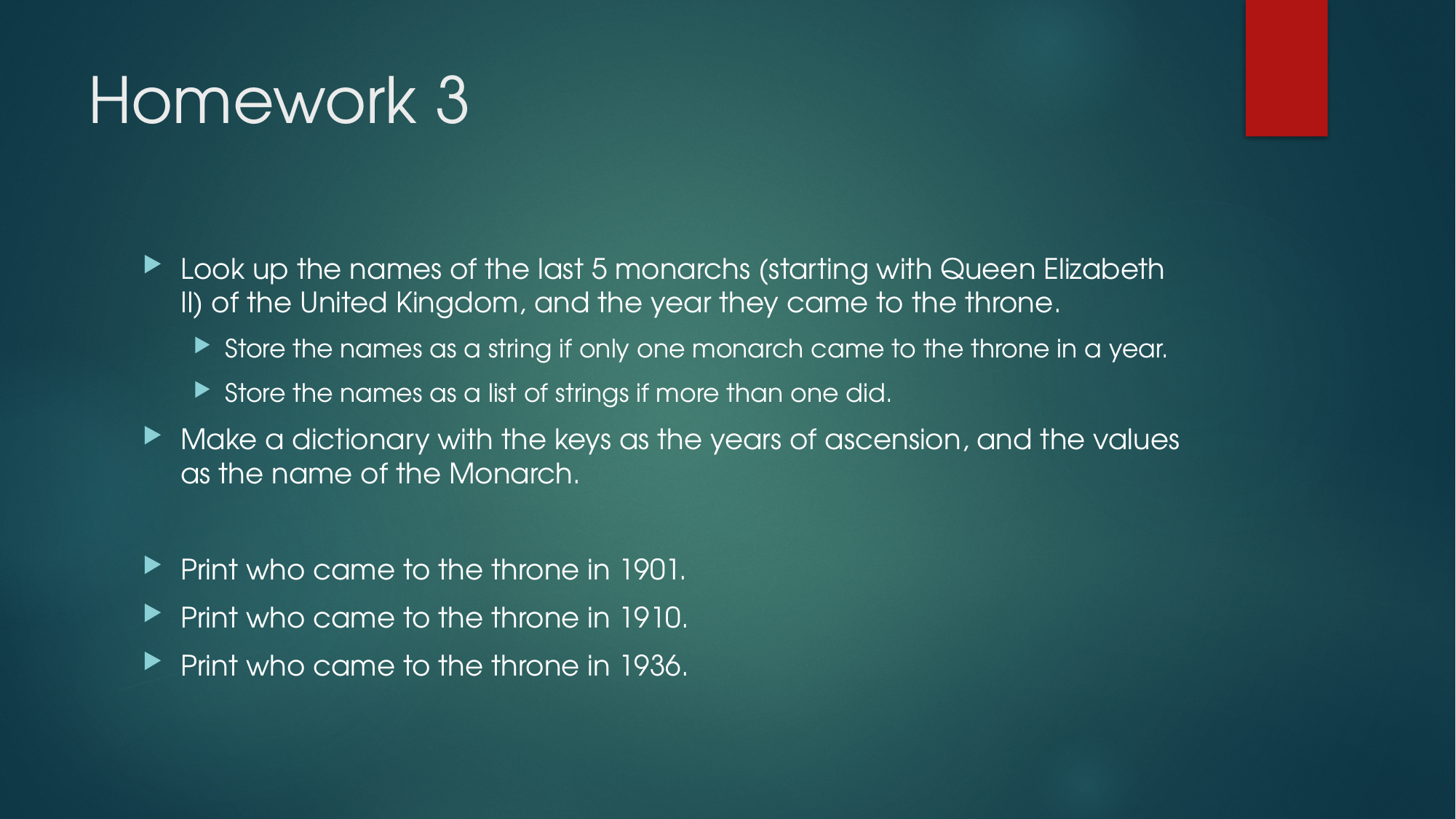

# Homework 3
Look up the names of the last 5 monarchs (starting with Queen Elizabeth II) of the United Kingdom, and the year they came to the throne.
Store the names as a string if only one monarch came to the throne in a year.
Store the names as a list of strings if more than one did.
Make a dictionary with the keys as the years of ascension, and the values as the name of the Monarch.

Print who came to the throne in 1901.
Print who came to the throne in 1910.
Print who came to the throne in 1936.